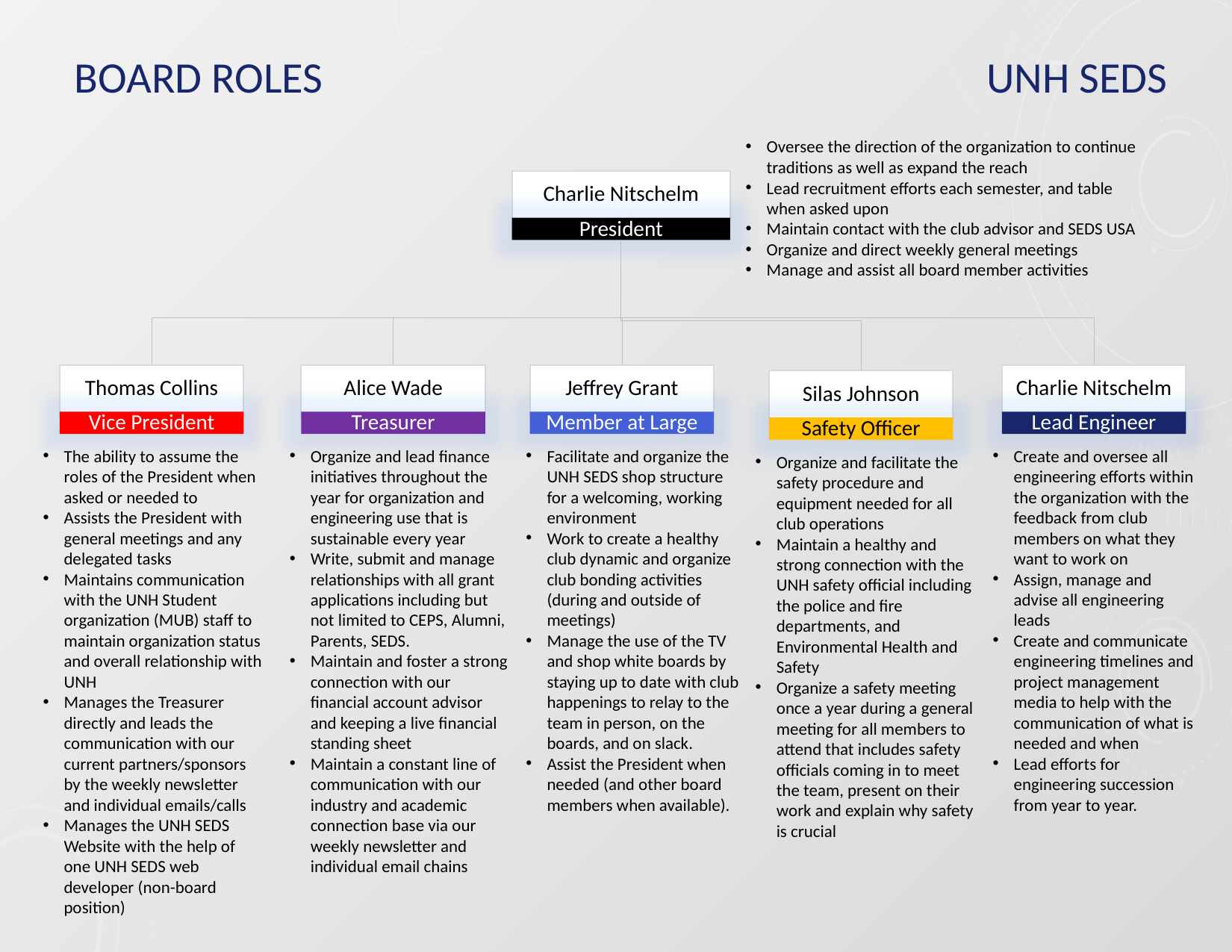

# Board roles
UNH SEDS
Oversee the direction of the organization to continue traditions as well as expand the reach
Lead recruitment efforts each semester, and table when asked upon
Maintain contact with the club advisor and SEDS USA
Organize and direct weekly general meetings
Manage and assist all board member activities
Charlie Nitschelm
President

Thomas Collins
Vice President
Alice Wade
Treasurer
Jeffrey Grant
Member at Large
Charlie Nitschelm
Silas Johnson
Safety Officer
Lead Engineer
The ability to assume the roles of the President when asked or needed to
Assists the President with general meetings and any delegated tasks
Maintains communication with the UNH Student organization (MUB) staff to maintain organization status and overall relationship with UNH
Manages the Treasurer directly and leads the communication with our current partners/sponsors by the weekly newsletter and individual emails/calls
Manages the UNH SEDS Website with the help of one UNH SEDS web developer (non-board position)
Facilitate and organize the UNH SEDS shop structure for a welcoming, working environment
Work to create a healthy club dynamic and organize club bonding activities (during and outside of meetings)
Manage the use of the TV and shop white boards by staying up to date with club happenings to relay to the team in person, on the boards, and on slack.
Assist the President when needed (and other board members when available).

Organize and lead finance initiatives throughout the year for organization and engineering use that is sustainable every year
Write, submit and manage relationships with all grant applications including but not limited to CEPS, Alumni, Parents, SEDS.
Maintain and foster a strong connection with our financial account advisor and keeping a live financial standing sheet
Maintain a constant line of communication with our industry and academic connection base via our weekly newsletter and individual email chains

Create and oversee all engineering efforts within the organization with the feedback from club members on what they want to work on
Assign, manage and advise all engineering leads
Create and communicate engineering timelines and project management media to help with the communication of what is needed and when
Lead efforts for engineering succession from year to year.
Organize and facilitate the safety procedure and equipment needed for all club operations
Maintain a healthy and strong connection with the UNH safety official including the police and fire departments, and Environmental Health and Safety
Organize a safety meeting once a year during a general meeting for all members to attend that includes safety officials coming in to meet the team, present on their work and explain why safety is crucial